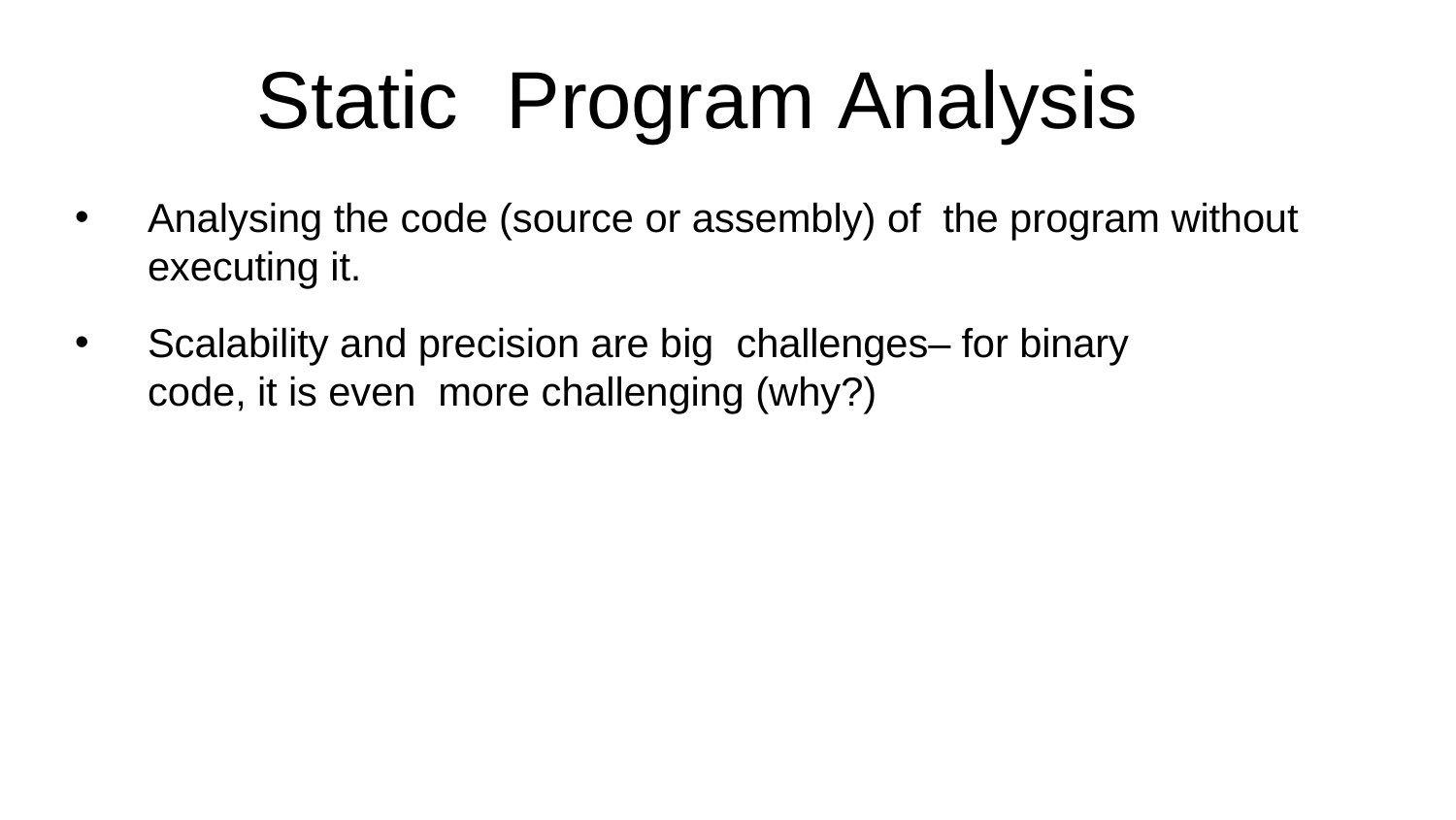

# Static	Program Analysis
Analysing the code (source or assembly) of  the program without executing it.
Scalability and precision are big  challenges– for binary code, it is even  more challenging (why?)